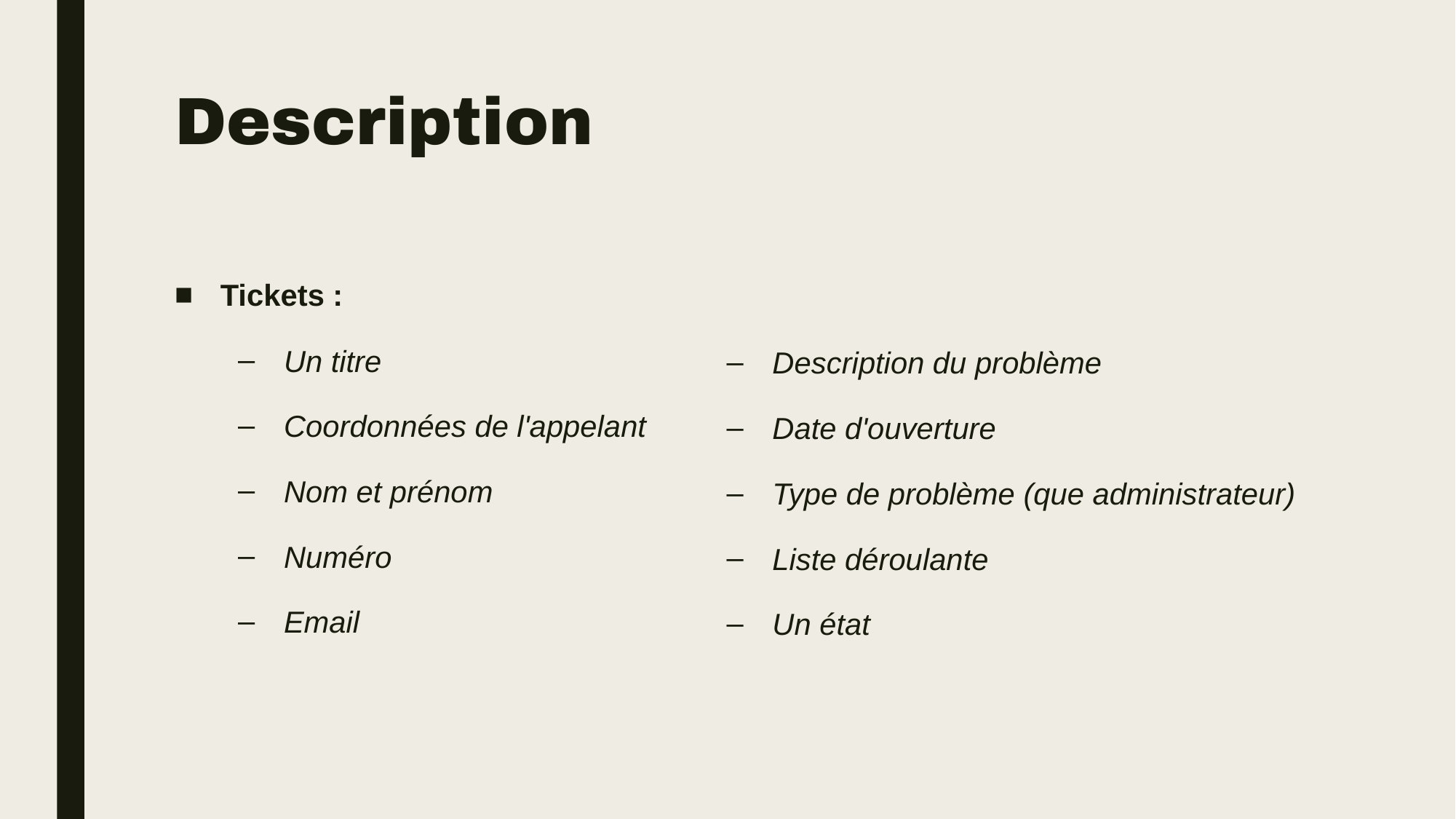

# Description
Tickets :
Un titre
Coordonnées de l'appelant
Nom et prénom
Numéro
Email

Description du problème
Date d'ouverture
Type de problème (que administrateur)
Liste déroulante
Un état